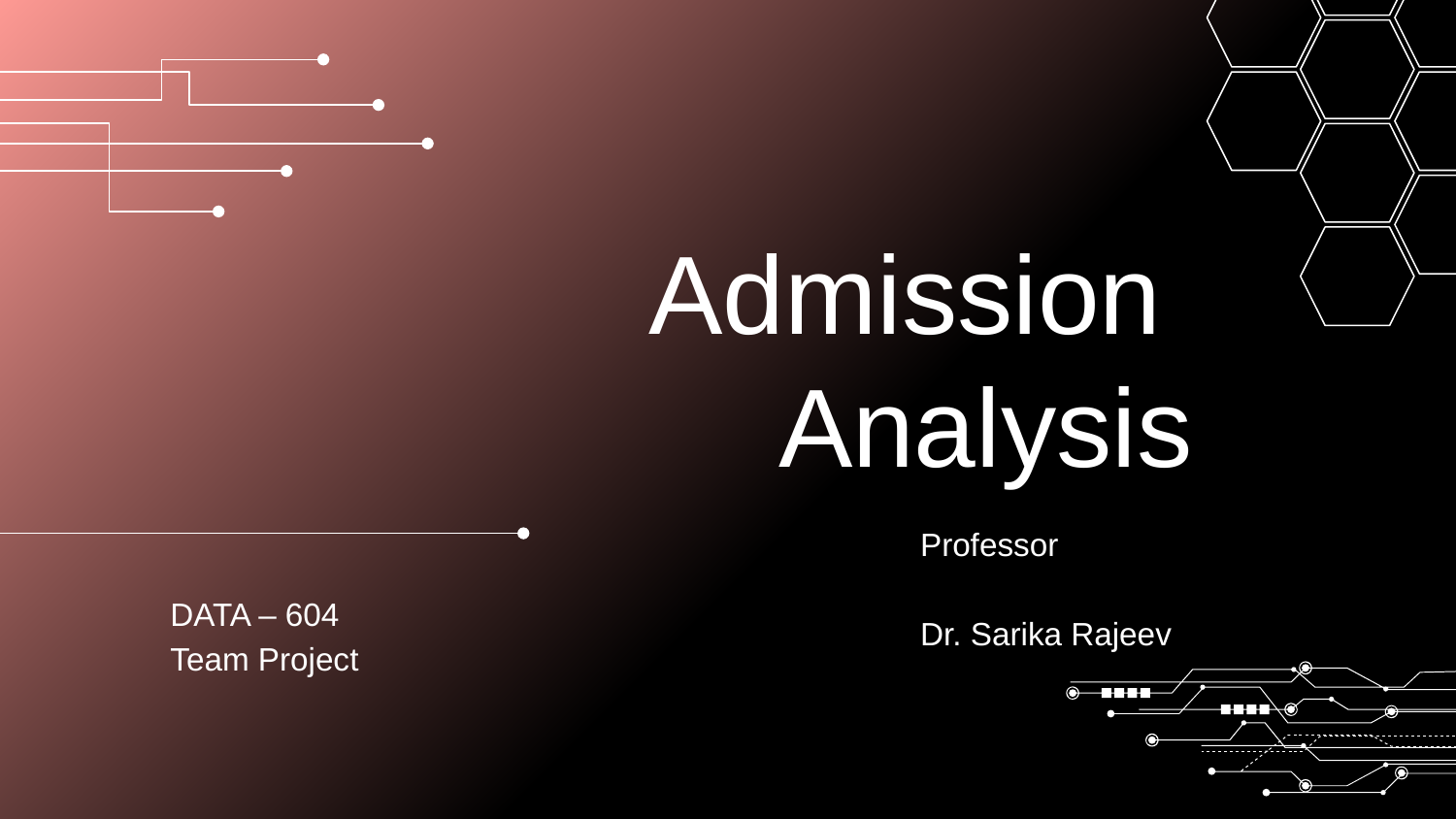

# Admission Analysis
Professor

Dr. Sarika Rajeev
DATA – 604
Team Project